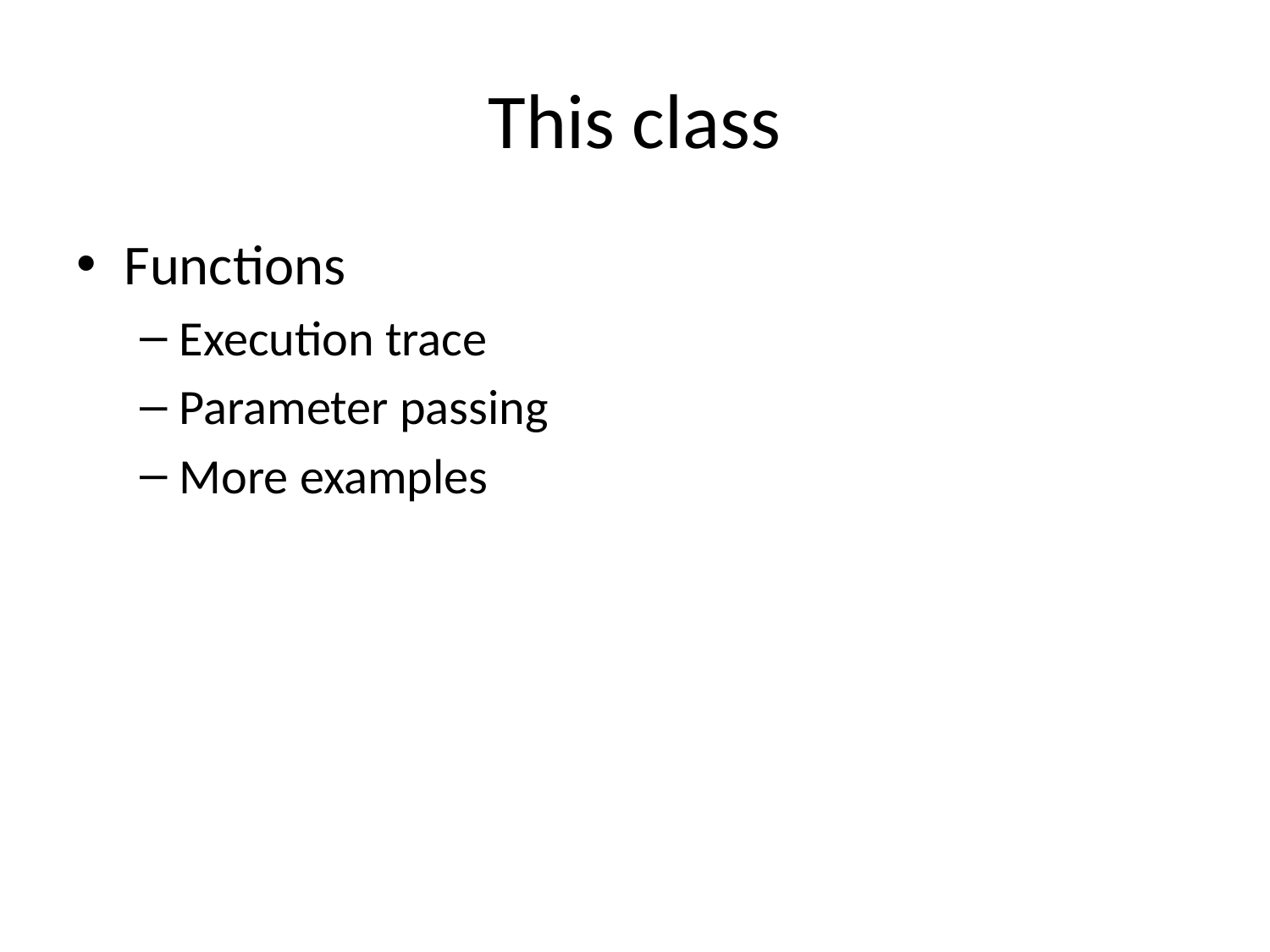

# This class
Functions
Execution trace
Parameter passing
More examples